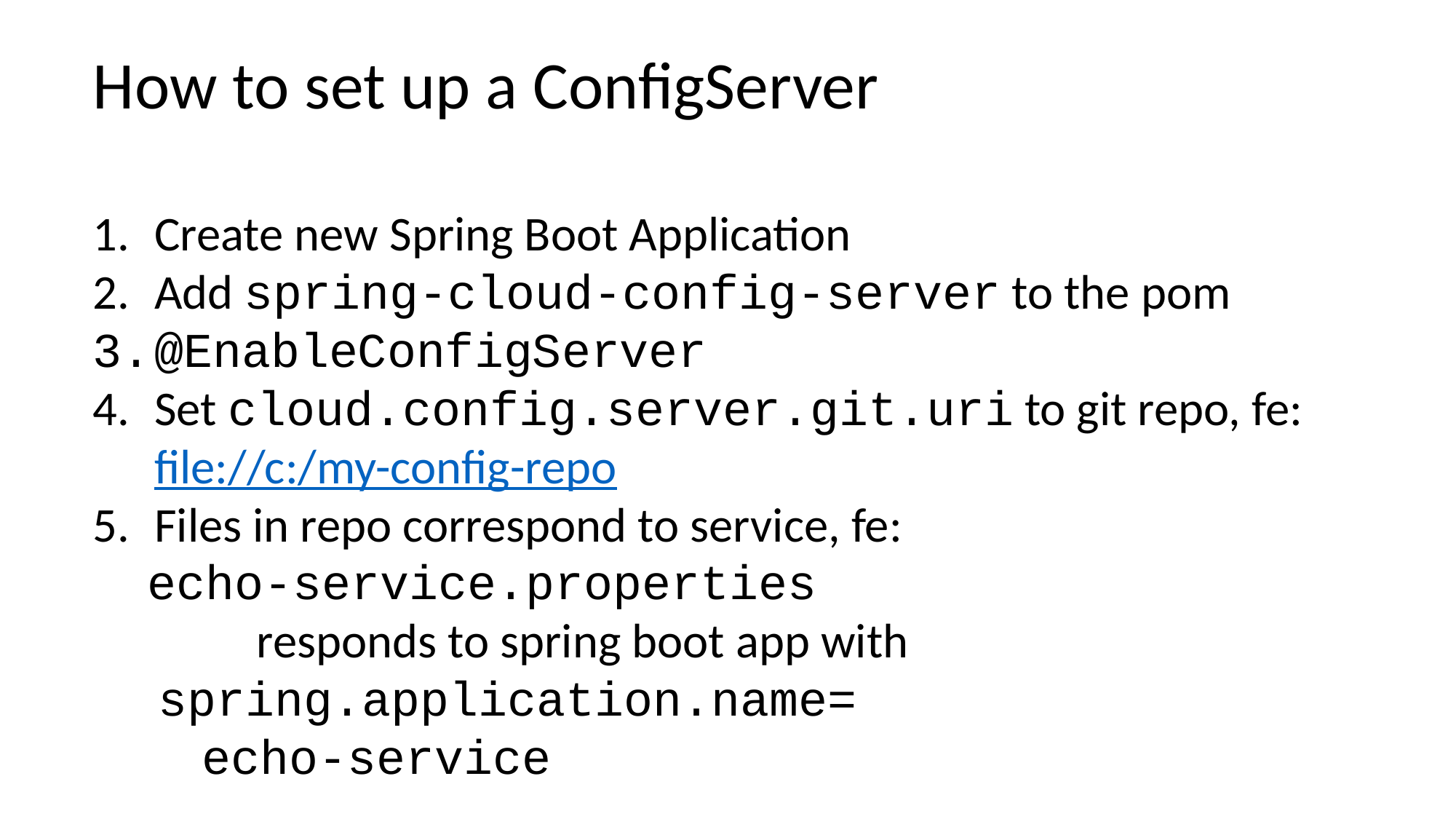

How to set up a ConfigServer

Create new Spring Boot Application
Add spring-cloud-config-server to the pom
@EnableConfigServer
Set cloud.config.server.git.uri to git repo, fe: file://c:/my-config-repo
Files in repo correspond to service, fe:
echo-service.properties
	responds to spring boot app with
 spring.application.name=
	echo-service